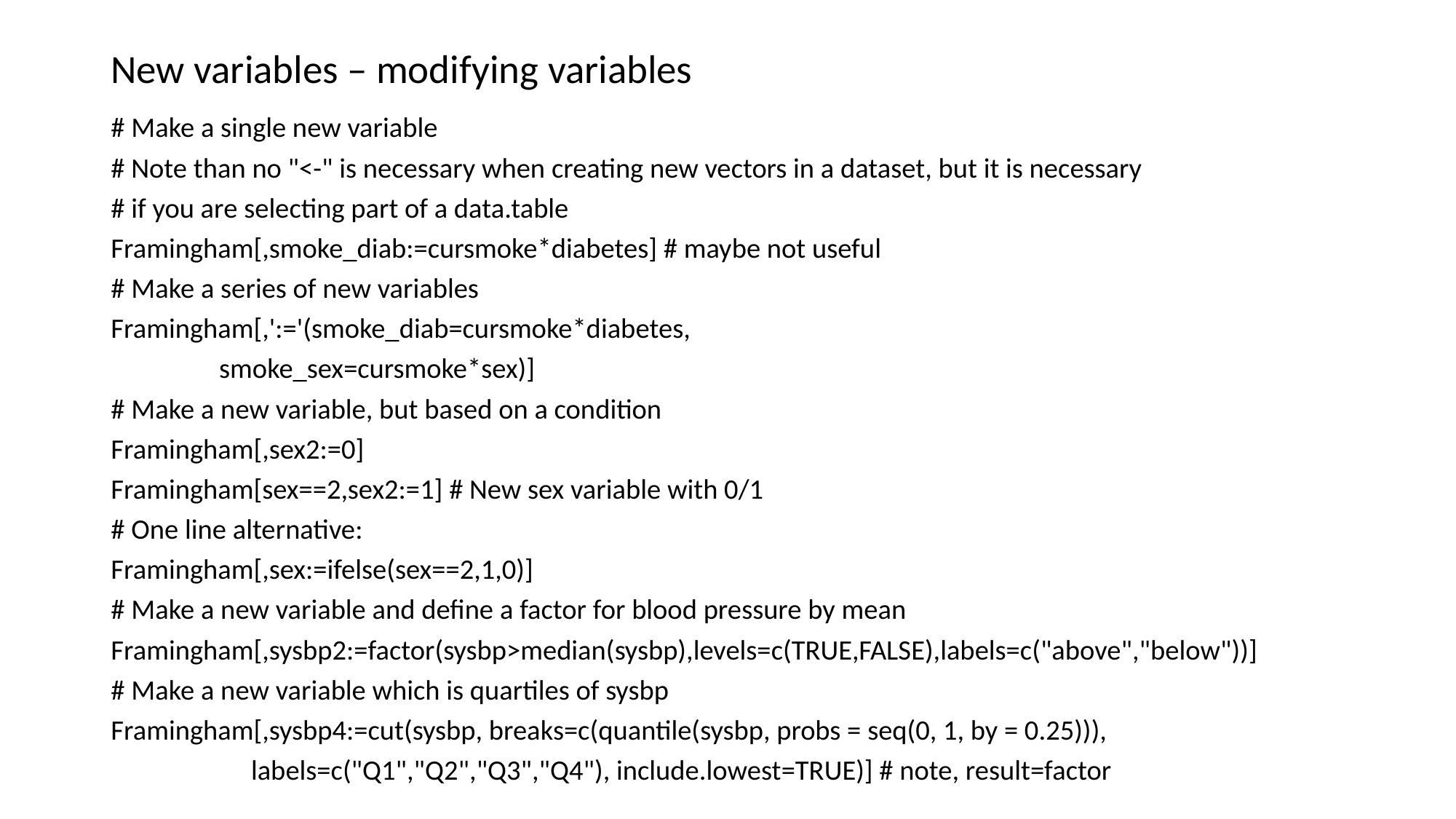

# New variables – modifying variables
# Make a single new variable
# Note than no "<-" is necessary when creating new vectors in a dataset, but it is necessary
# if you are selecting part of a data.table
Framingham[,smoke_diab:=cursmoke*diabetes] # maybe not useful
# Make a series of new variables
Framingham[,':='(smoke_diab=cursmoke*diabetes,
                 smoke_sex=cursmoke*sex)]
# Make a new variable, but based on a condition
Framingham[,sex2:=0]
Framingham[sex==2,sex2:=1] # New sex variable with 0/1
# One line alternative:
Framingham[,sex:=ifelse(sex==2,1,0)]
# Make a new variable and define a factor for blood pressure by mean
Framingham[,sysbp2:=factor(sysbp>median(sysbp),levels=c(TRUE,FALSE),labels=c("above","below"))]
# Make a new variable which is quartiles of sysbp
Framingham[,sysbp4:=cut(sysbp, breaks=c(quantile(sysbp, probs = seq(0, 1, by = 0.25))),
                      labels=c("Q1","Q2","Q3","Q4"), include.lowest=TRUE)] # note, result=factor